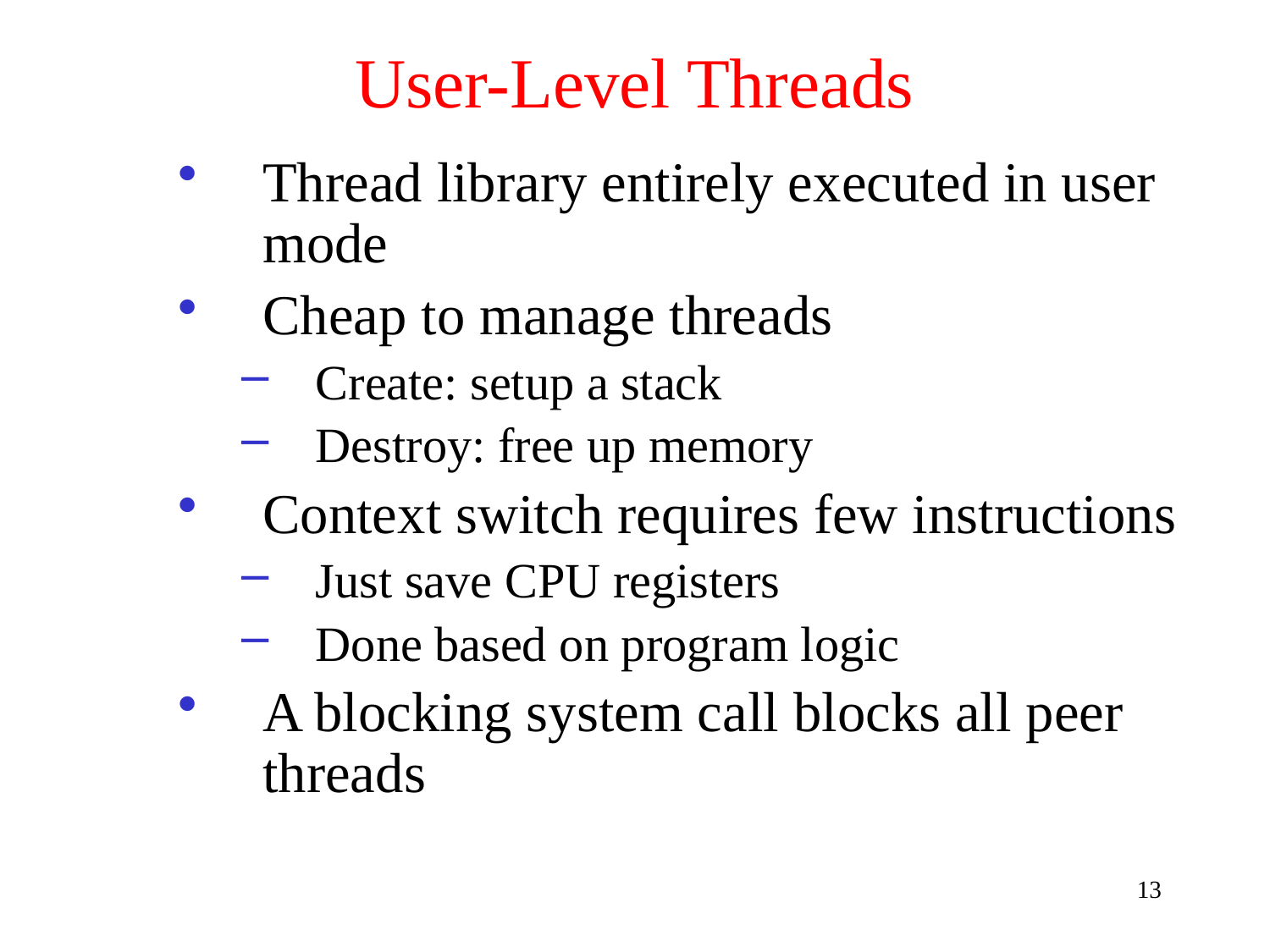

# User-Level Threads
Thread library entirely executed in user mode
Cheap to manage threads
Create: setup a stack
Destroy: free up memory
Context switch requires few instructions
Just save CPU registers
Done based on program logic
A blocking system call blocks all peer threads
13